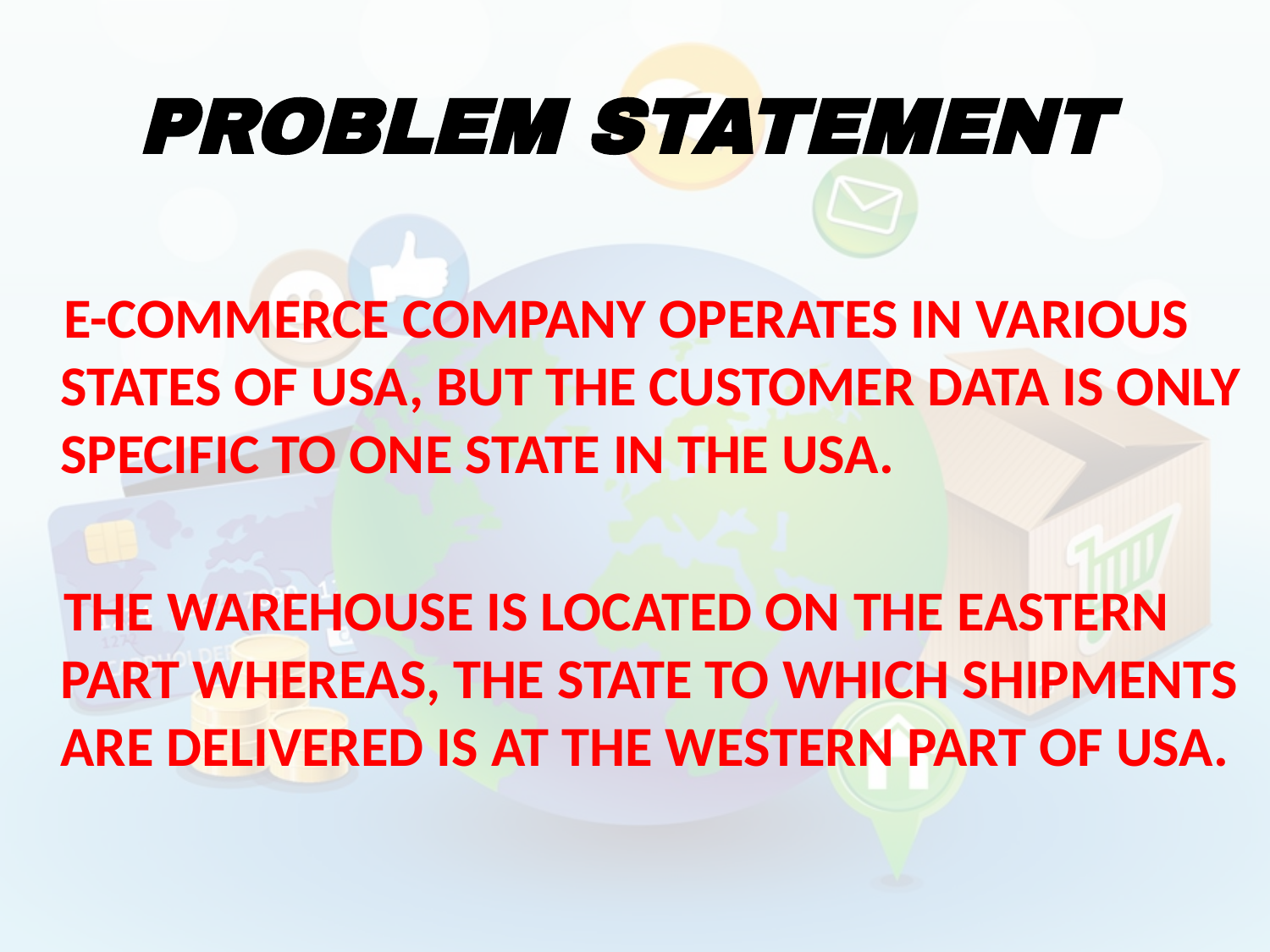

# PROBLEM STATEMENT
    E-COMMERCE COMPANY OPERATES IN VARIOUS STATES OF USA, BUT THE CUSTOMER DATA IS ONLY SPECIFIC TO ONE STATE IN THE USA.

    THE WAREHOUSE IS LOCATED ON THE EASTERN PART WHEREAS, THE STATE TO WHICH SHIPMENTS ARE DELIVERED IS AT THE WESTERN PART OF USA.